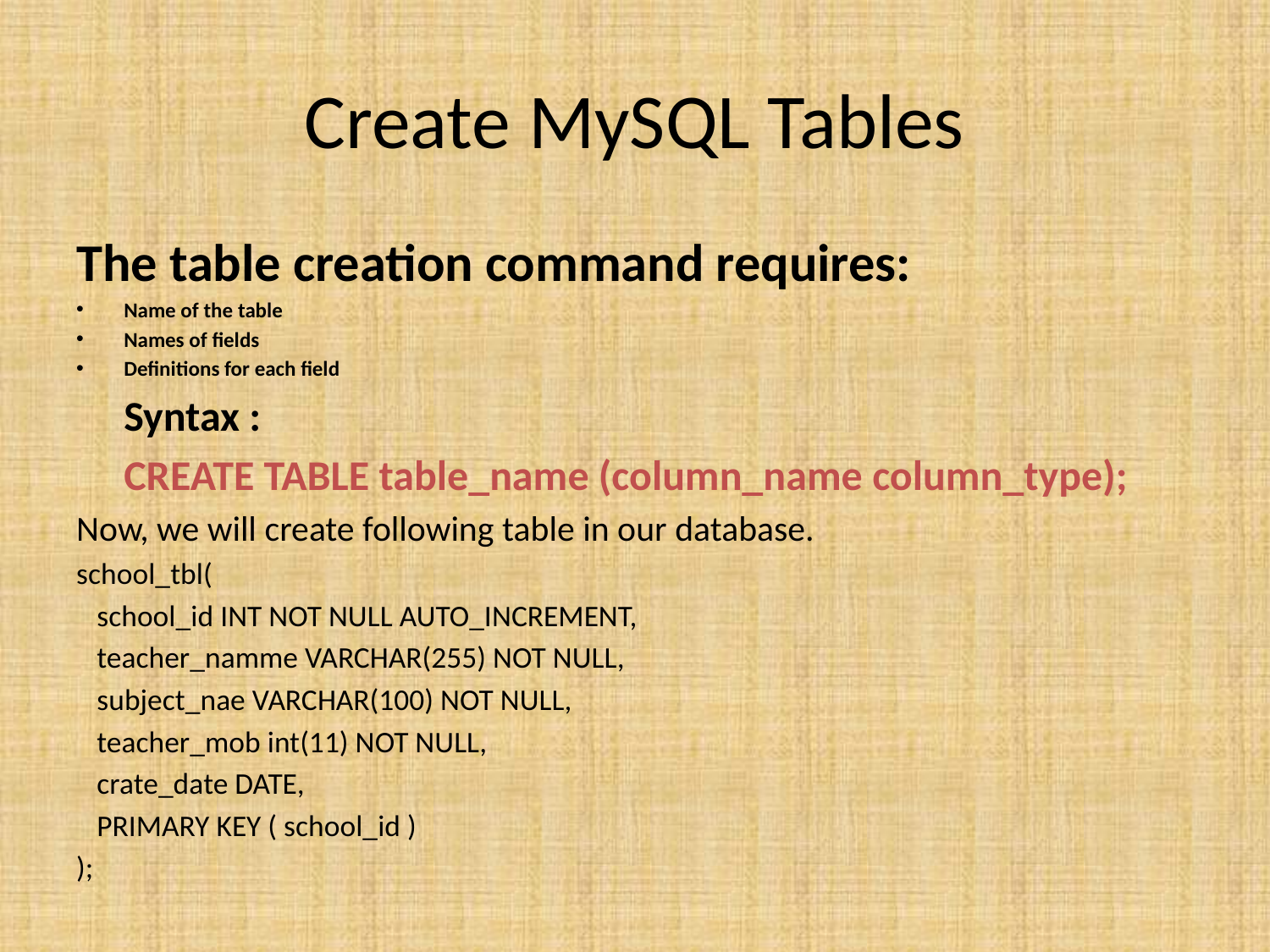

# Create MySQL Tables
The table creation command requires:
Name of the table
Names of fields
Definitions for each field
	Syntax :
	CREATE TABLE table_name (column_name column_type);
Now, we will create following table in our database.
school_tbl(
   school_id INT NOT NULL AUTO_INCREMENT,
   teacher_namme VARCHAR(255) NOT NULL,
   subject_nae VARCHAR(100) NOT NULL,
   teacher_mob int(11) NOT NULL,
   crate_date DATE,
   PRIMARY KEY ( school_id )
);